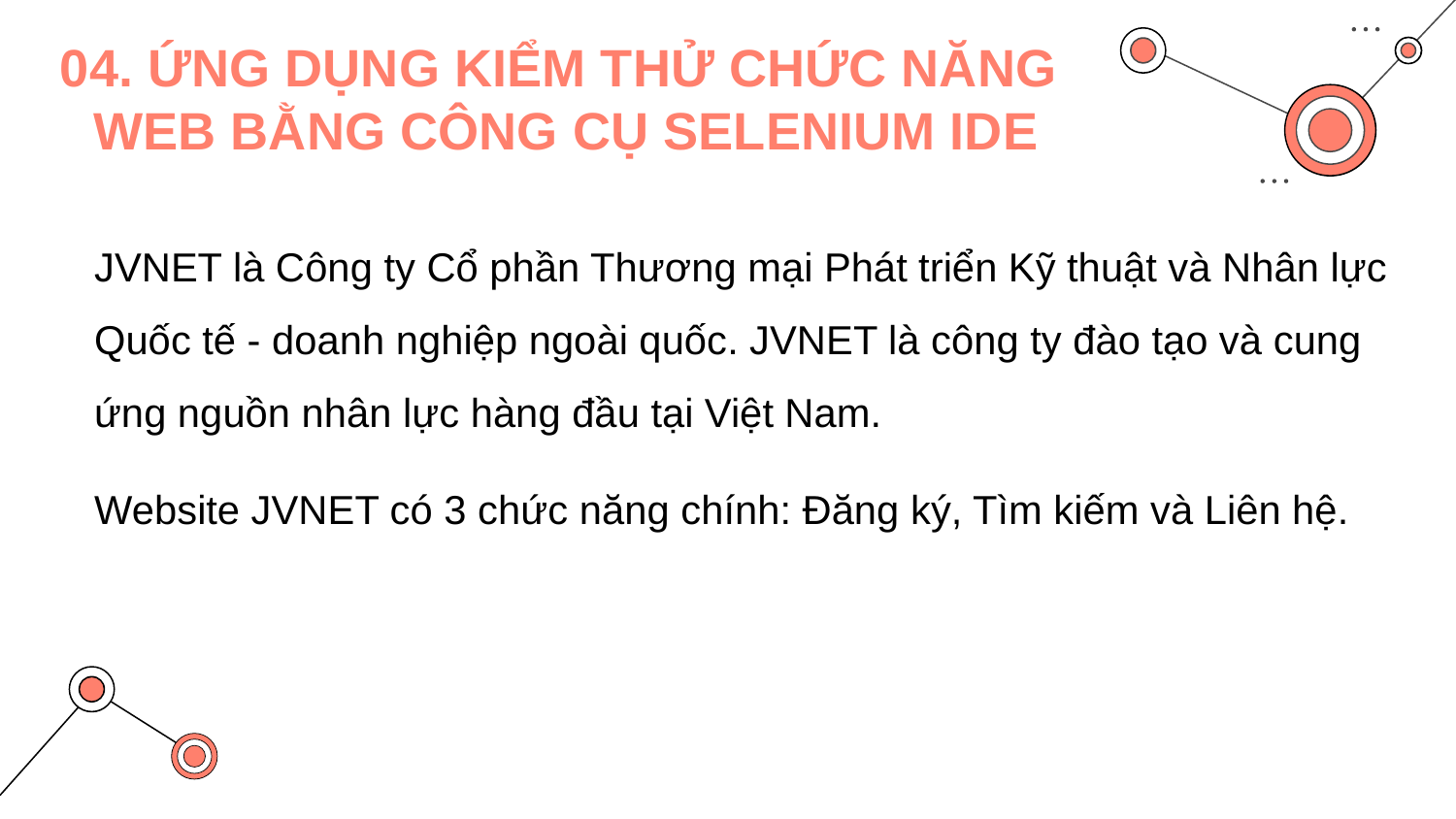

04. ỨNG DỤNG KIỂM THỬ CHỨC NĂNG
WEB BẰNG CÔNG CỤ SELENIUM IDE

JVNET là Công ty Cổ phần Thương mại Phát triển Kỹ thuật và Nhân lực Quốc tế - doanh nghiệp ngoài quốc. JVNET là công ty đào tạo và cung ứng nguồn nhân lực hàng đầu tại Việt Nam.
Website JVNET có 3 chức năng chính: Đăng ký, Tìm kiếm và Liên hệ.